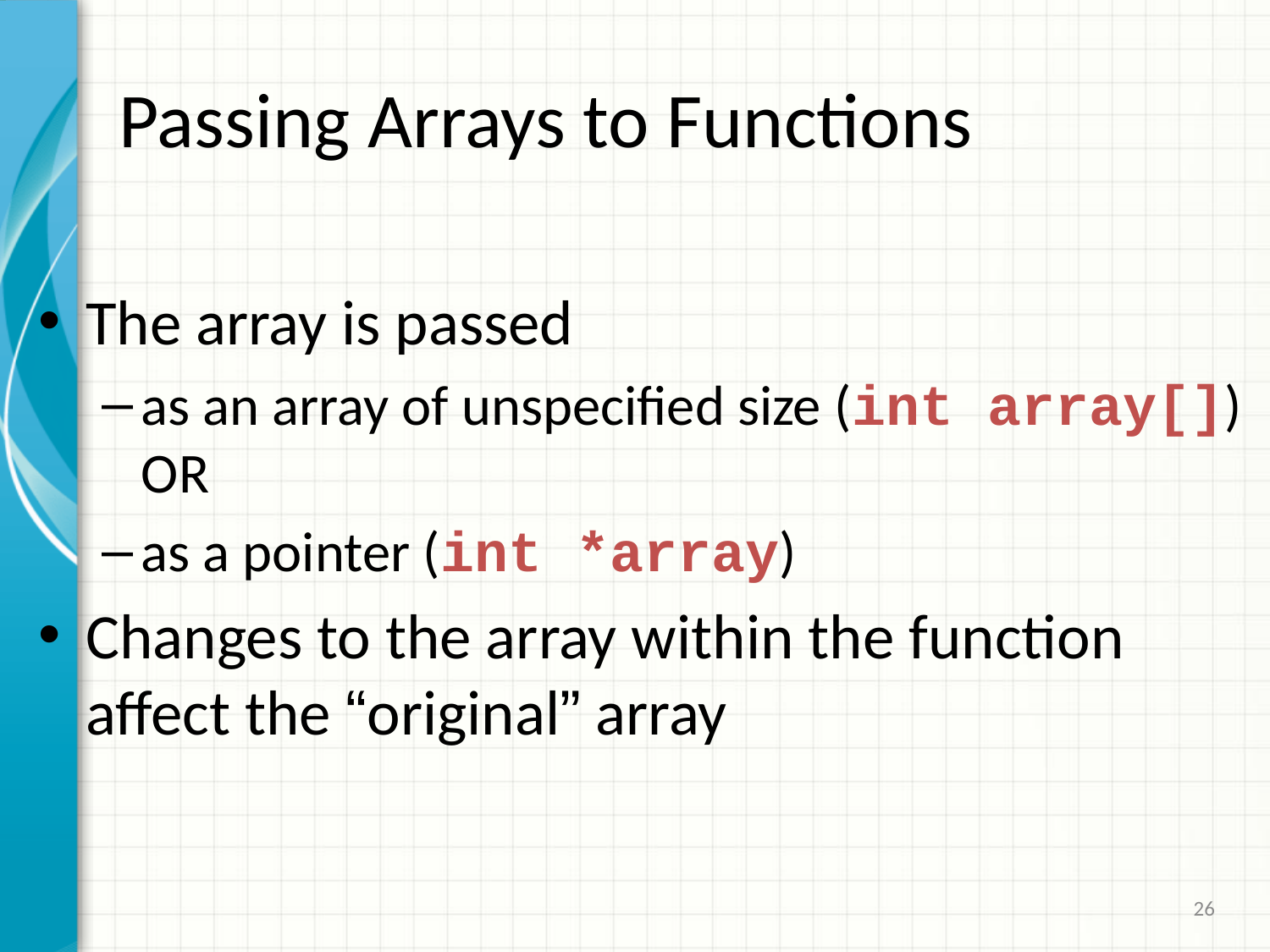

# Passing Arrays to Functions
The array is passed
as an array of unspecified size (int array[])
OR
as a pointer (int *array)
Changes to the array within the function affect the “original” array
26